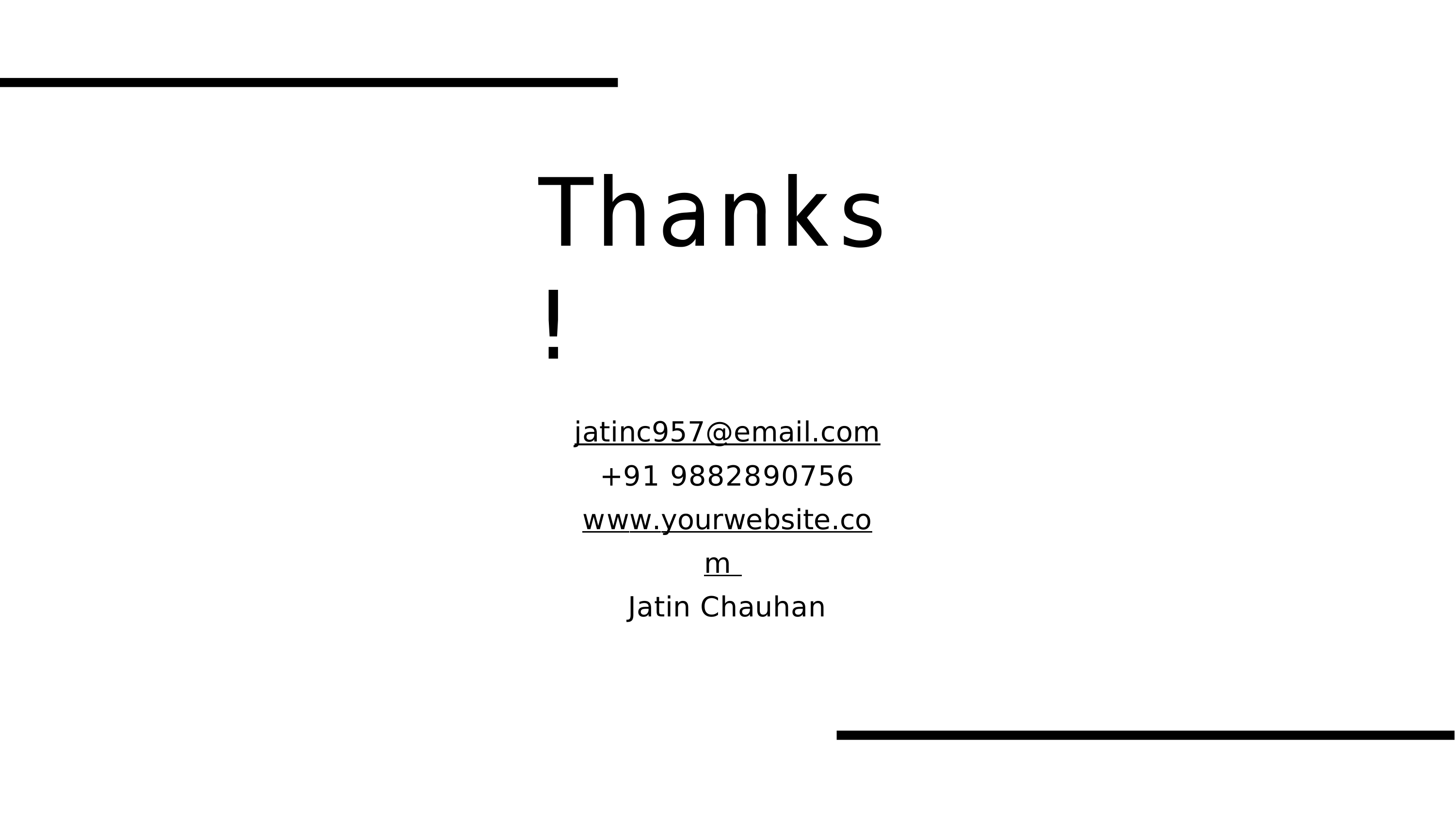

# Thanks!
jatinc957@email.com
+91 9882890756
www.yourwebsite.com
Jatin Chauhan